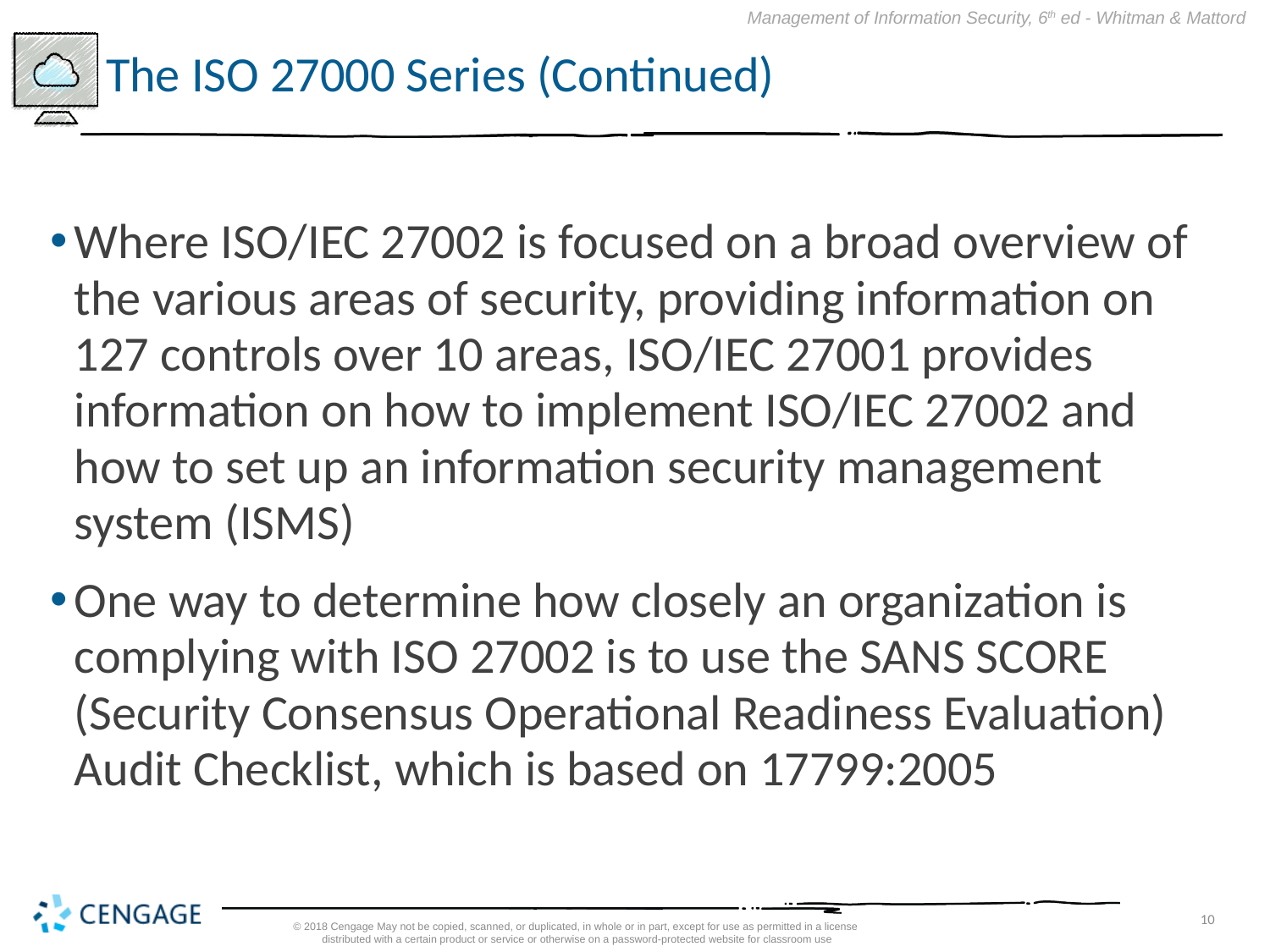

# The ISO 27000 Series (Continued)
Where ISO/IEC 27002 is focused on a broad overview of the various areas of security, providing information on 127 controls over 10 areas, ISO/IEC 27001 provides information on how to implement ISO/IEC 27002 and how to set up an information security management system (ISMS)
One way to determine how closely an organization is complying with ISO 27002 is to use the SANS SCORE (Security Consensus Operational Readiness Evaluation) Audit Checklist, which is based on 17799:2005